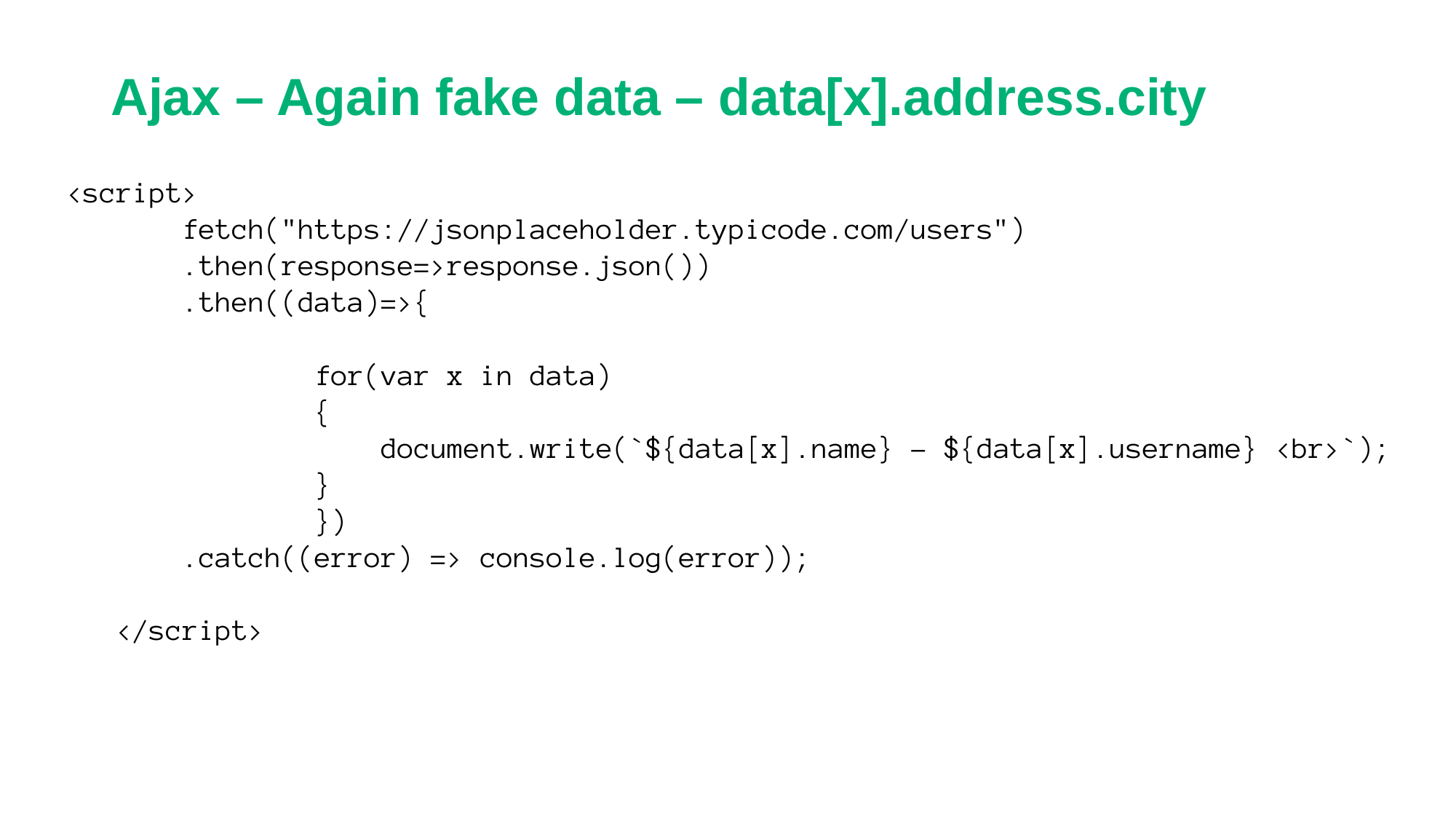

# Ajax – Again fake data – data[x].address.city
 <script>
        fetch("https://jsonplaceholder.typicode.com/users")
        .then(response=>response.json())
        .then((data)=>{

                for(var x in data)
                {
                    document.write(`${data[x].name} - ${data[x].username} <br>`);
                }
                })
        .catch((error) => console.log(error));
    </script>